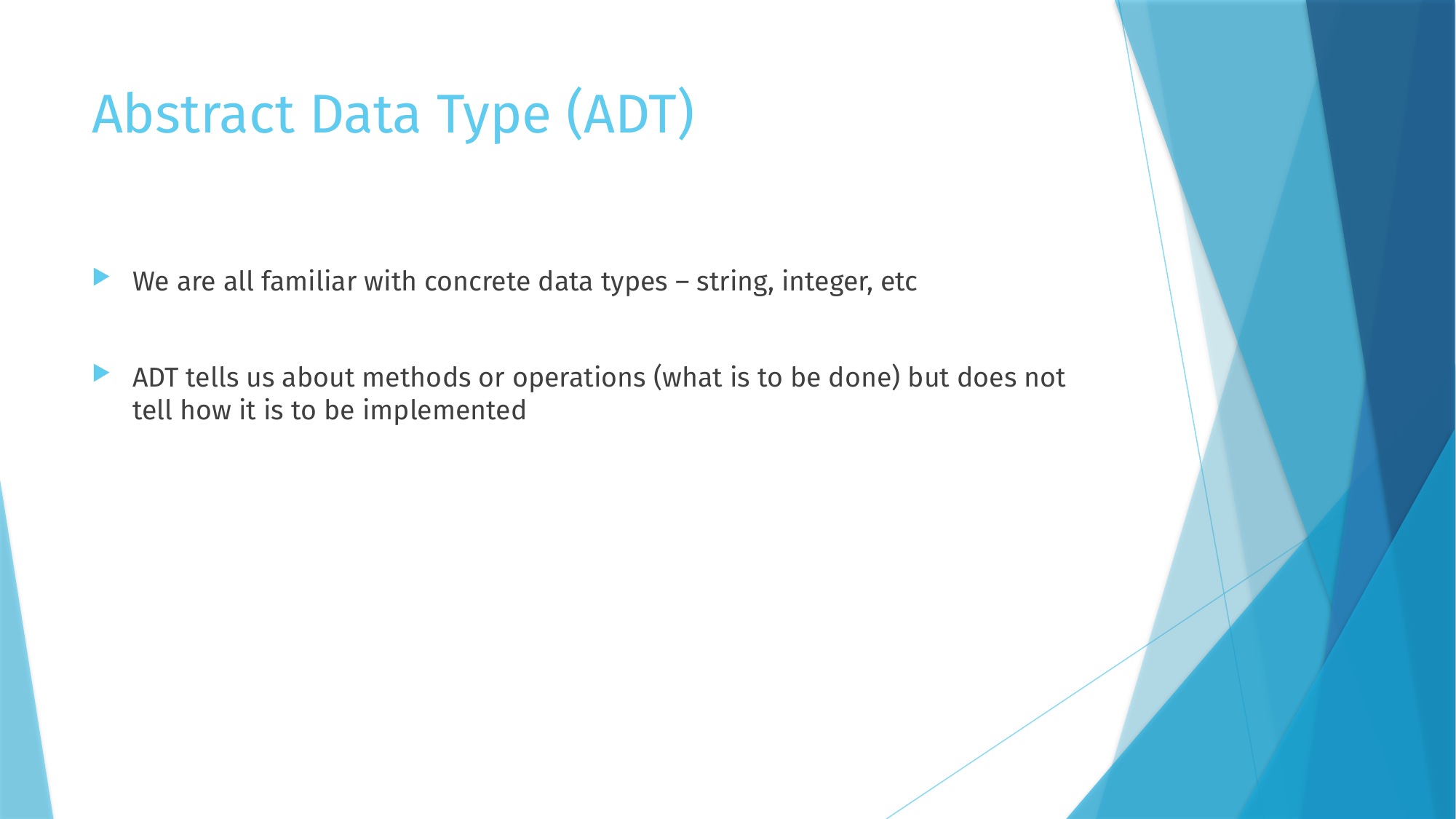

# Abstract Data Type (ADT)
We are all familiar with concrete data types – string, integer, etc

ADT tells us about methods or operations (what is to be done) but does not tell how it is to be implemented